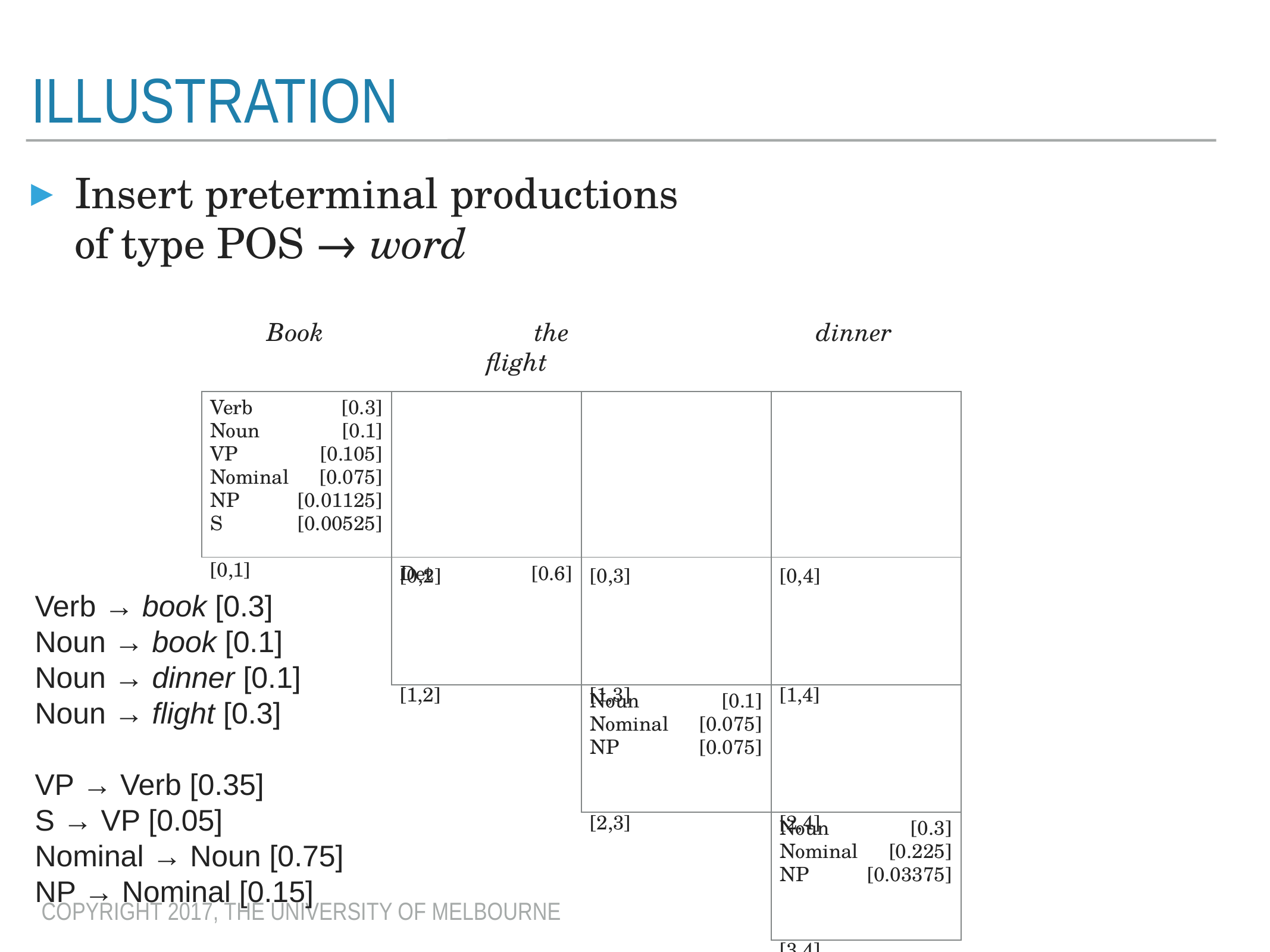

# Illustration
Insert preterminal productions
of type POS → word
Book			the			  dinner		      flight
| Verb [0.3] Noun [0.1] VP [0.105] Nominal [0.075] NP [0.01125] S [0.00525] [0,1] | [0,2] | [0,3] | [0,4] |
| --- | --- | --- | --- |
|  | Det [0.6] [1,2] | [1,3] | [1,4] |
|  |  | Noun [0.1] Nominal [0.075] NP [0.075] [2,3] | [2,4] |
|  |  |  | Noun [0.3] Nominal [0.225] NP [0.03375] [3,4] |
Verb → book [0.3]
Noun → book [0.1]
Noun → dinner [0.1]
Noun → flight [0.3]
VP → Verb [0.35]
S → VP [0.05]
Nominal → Noun [0.75]
NP → Nominal [0.15]